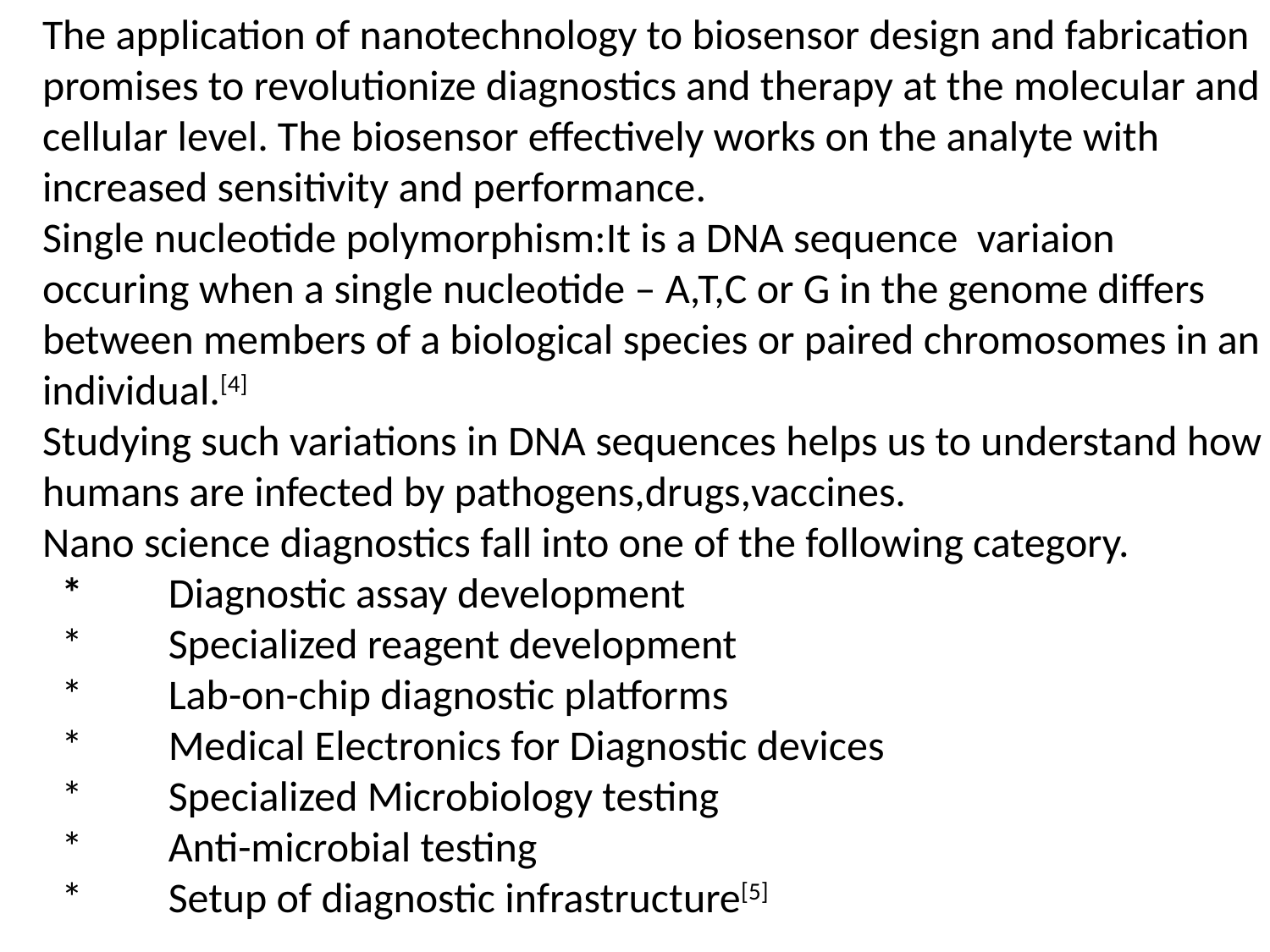

The application of nanotechnology to biosensor design and fabrication promises to revolutionize diagnostics and therapy at the molecular and cellular level. The biosensor effectively works on the analyte with increased sensitivity and performance.
Single nucleotide polymorphism:It is a DNA sequence  variaion occuring when a single nucleotide – A,T,C or G in the genome differs between members of a biological species or paired chromosomes in an individual.[4]
Studying such variations in DNA sequences helps us to understand how humans are infected by pathogens,drugs,vaccines.
Nano science diagnostics fall into one of the following category.
  *         Diagnostic assay development
  *         Specialized reagent development
  *         Lab-on-chip diagnostic platforms
  *         Medical Electronics for Diagnostic devices
  *         Specialized Microbiology testing
  *         Anti-microbial testing
  *         Setup of diagnostic infrastructure[5]